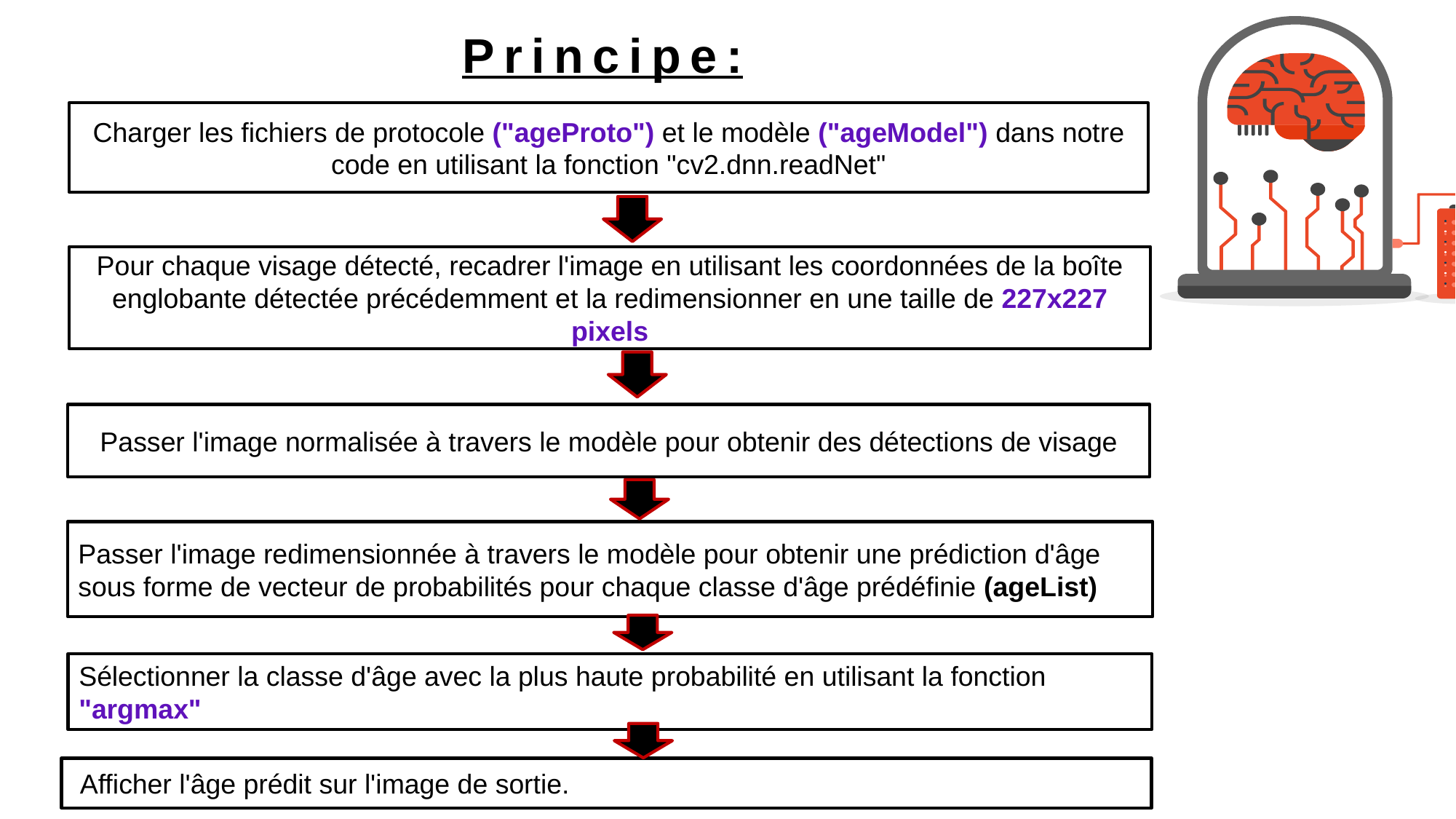

Principe:
Charger les fichiers de protocole ("ageProto") et le modèle ("ageModel") dans notre code en utilisant la fonction "cv2.dnn.readNet"

Pour chaque visage détecté, recadrer l'image en utilisant les coordonnées de la boîte englobante détectée précédemment et la redimensionner en une taille de 227x227 pixels

Passer l'image normalisée à travers le modèle pour obtenir des détections de visage

Passer l'image redimensionnée à travers le modèle pour obtenir une prédiction d'âge sous forme de vecteur de probabilités pour chaque classe d'âge prédéfinie (ageList)

Sélectionner la classe d'âge avec la plus haute probabilité en utilisant la fonction "argmax"

 Afficher l'âge prédit sur l'image de sortie.